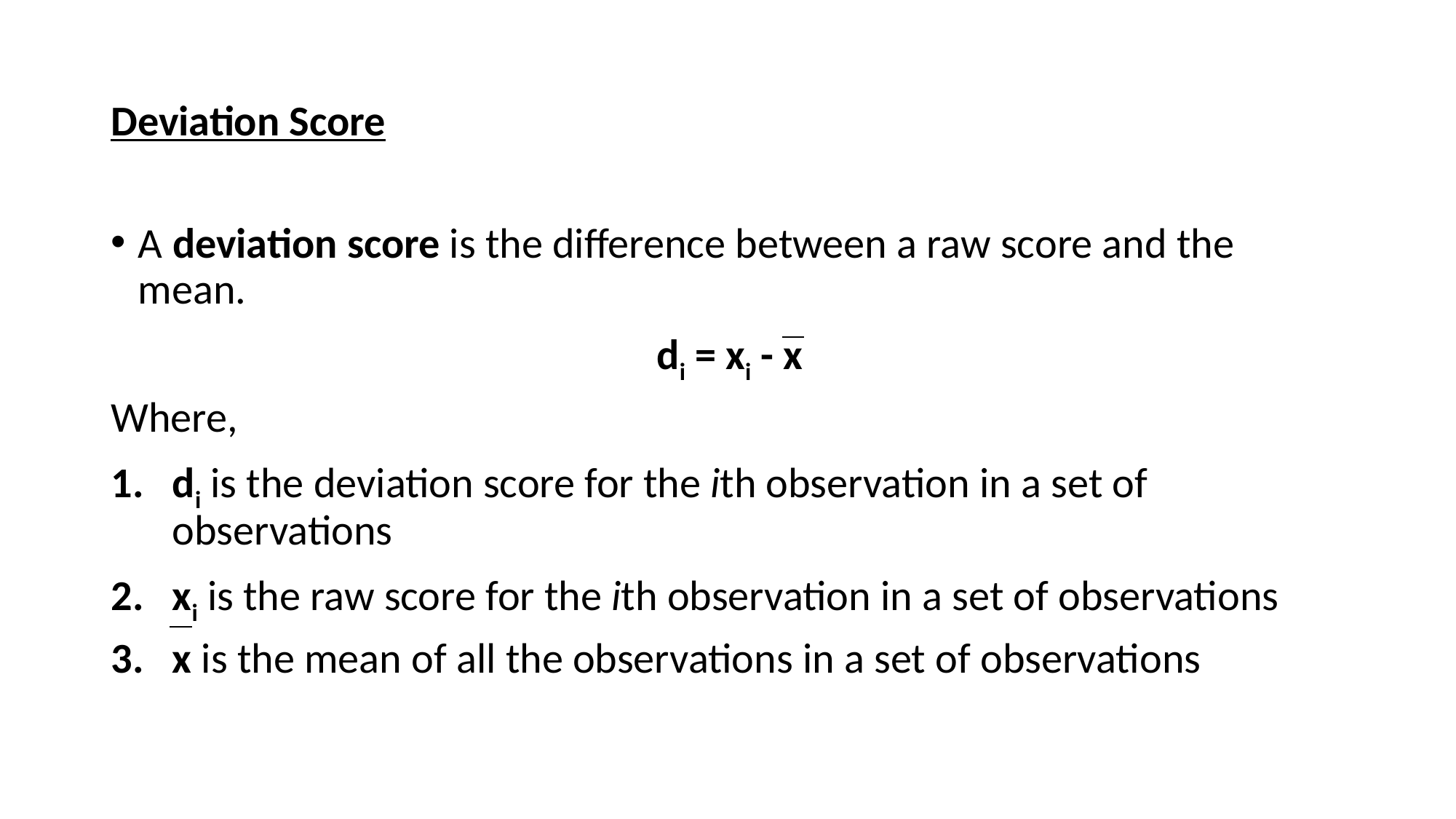

Deviation Score

A deviation score is the difference between a raw score and the mean.
					di = xi - x
Where,
di is the deviation score for the ith observation in a set of observations
xi is the raw score for the ith observation in a set of observations
x is the mean of all the observations in a set of observations